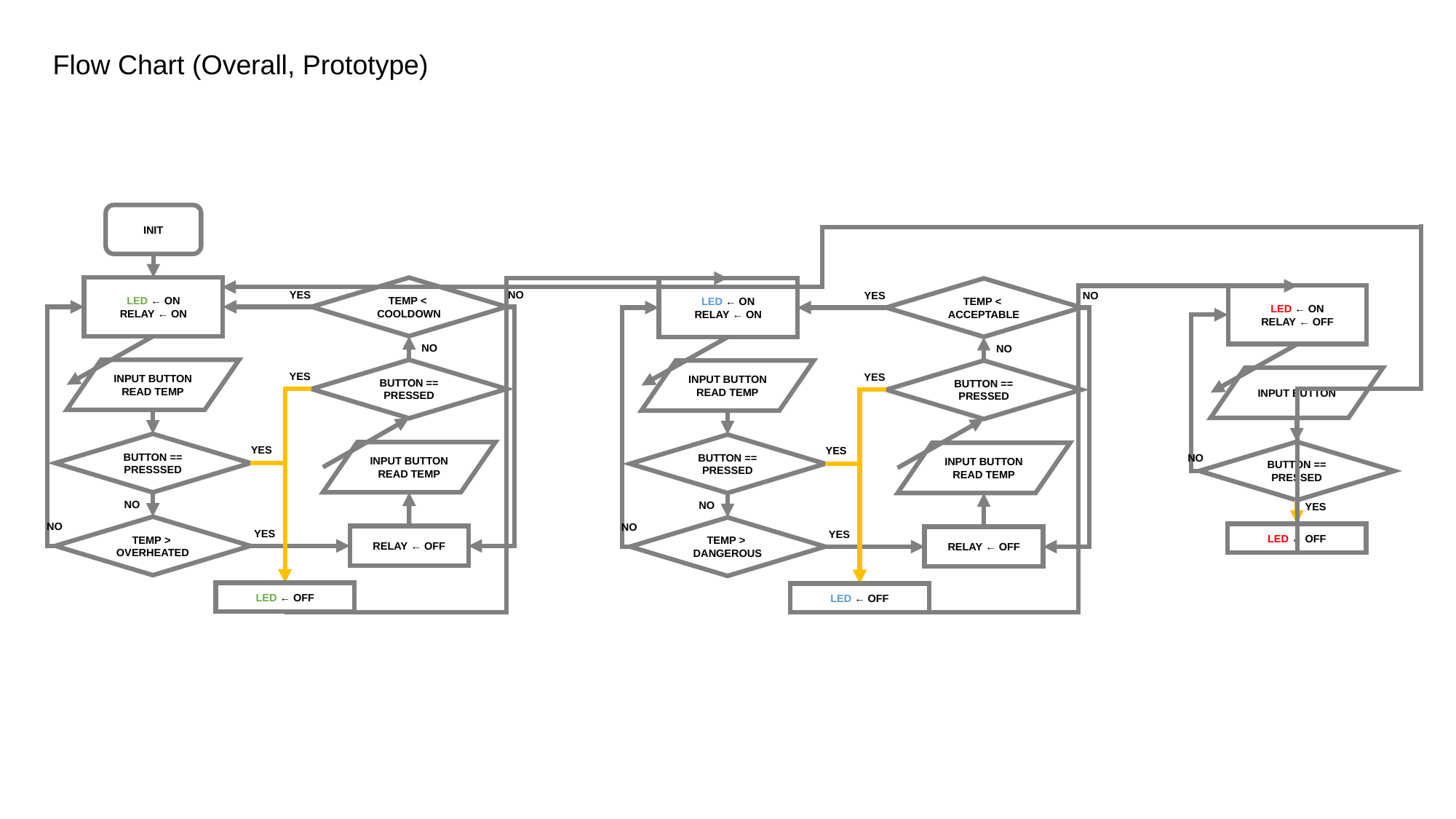

Flow Chart (Overall, Prototype)
INIT
LED ← ON
RELAY ← ON
TEMP <
COOLDOWN
LED ← ON
RELAY ← ON
TEMP <
ACCEPTABLE
YES
NO
YES
NO
LED ← ON
RELAY ← OFF
NO
NO
INPUT BUTTON
READ TEMP
BUTTON ==
PRESSED
INPUT BUTTON
READ TEMP
BUTTON ==
PRESSED
YES
YES
INPUT BUTTON
BUTTON ==
PRESSSED
BUTTON ==
PRESSED
YES
YES
BUTTON ==
PRESSED
INPUT BUTTON
READ TEMP
INPUT BUTTON
READ TEMP
NO
NO
NO
YES
NO
NO
TEMP >
OVERHEATED
TEMP >
DANGEROUS
YES
YES
LED ← OFF
RELAY ← OFF
RELAY ← OFF
LED ← OFF
LED ← OFF